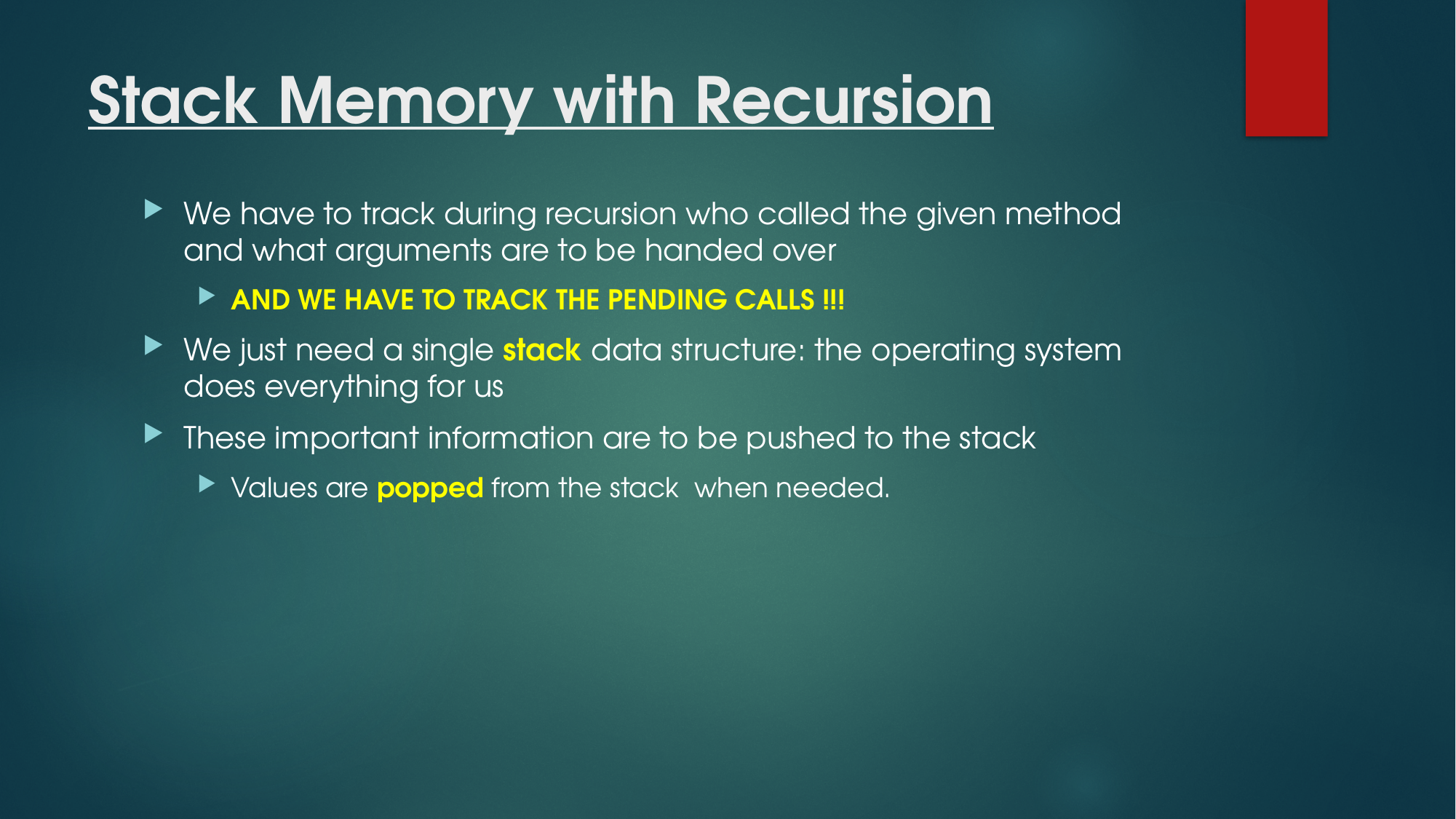

# Stack Memory with Recursion
We have to track during recursion who called the given method and what arguments are to be handed over
AND WE HAVE TO TRACK THE PENDING CALLS !!!
We just need a single stack data structure: the operating system does everything for us
These important information are to be pushed to the stack
Values are popped from the stack  when needed.